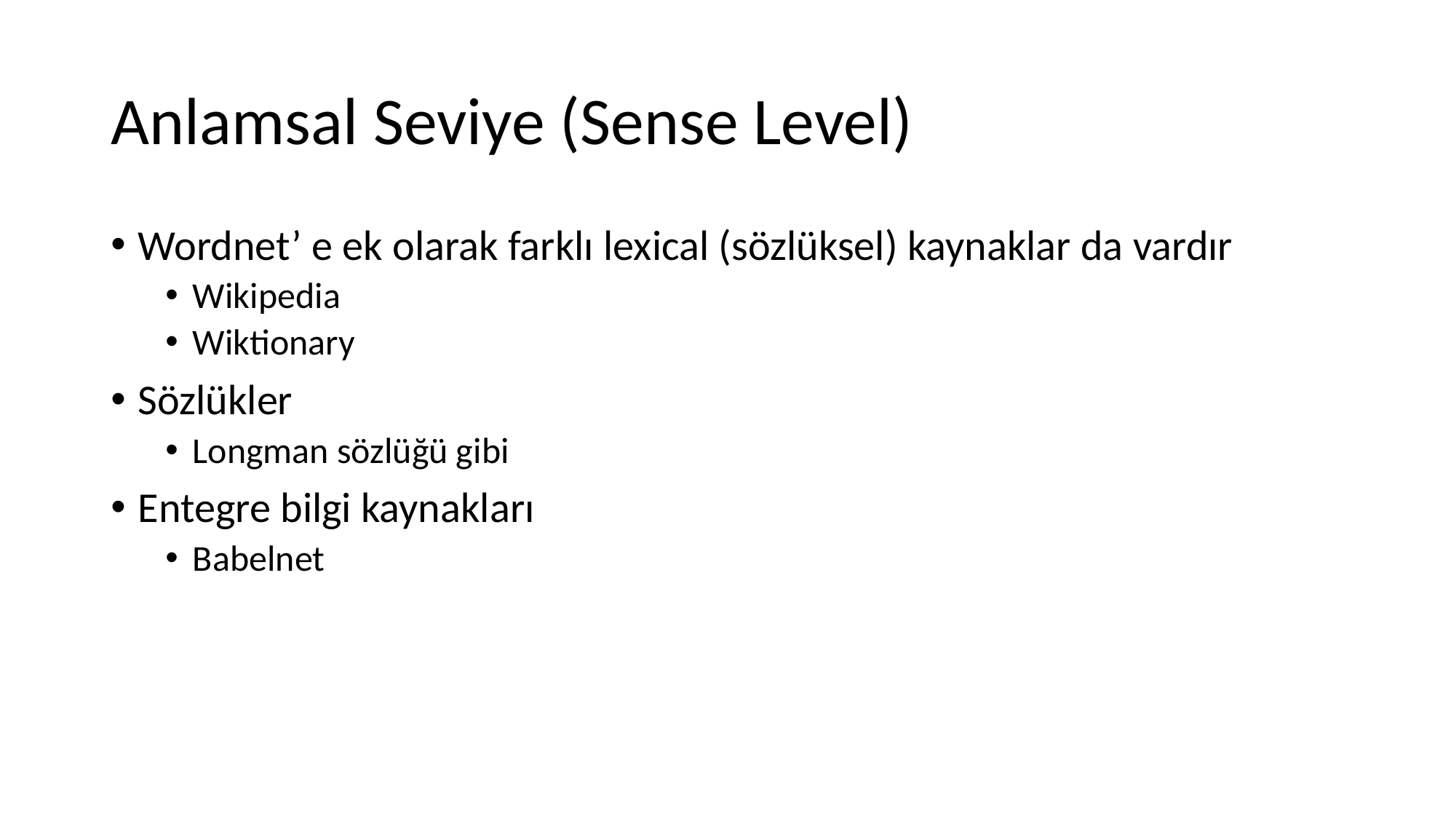

# Anlamsal Seviye (Sense Level)
Wordnet’ e ek olarak farklı lexical (sözlüksel) kaynaklar da vardır
Wikipedia
Wiktionary
Sözlükler
Longman sözlüğü gibi
Entegre bilgi kaynakları
Babelnet